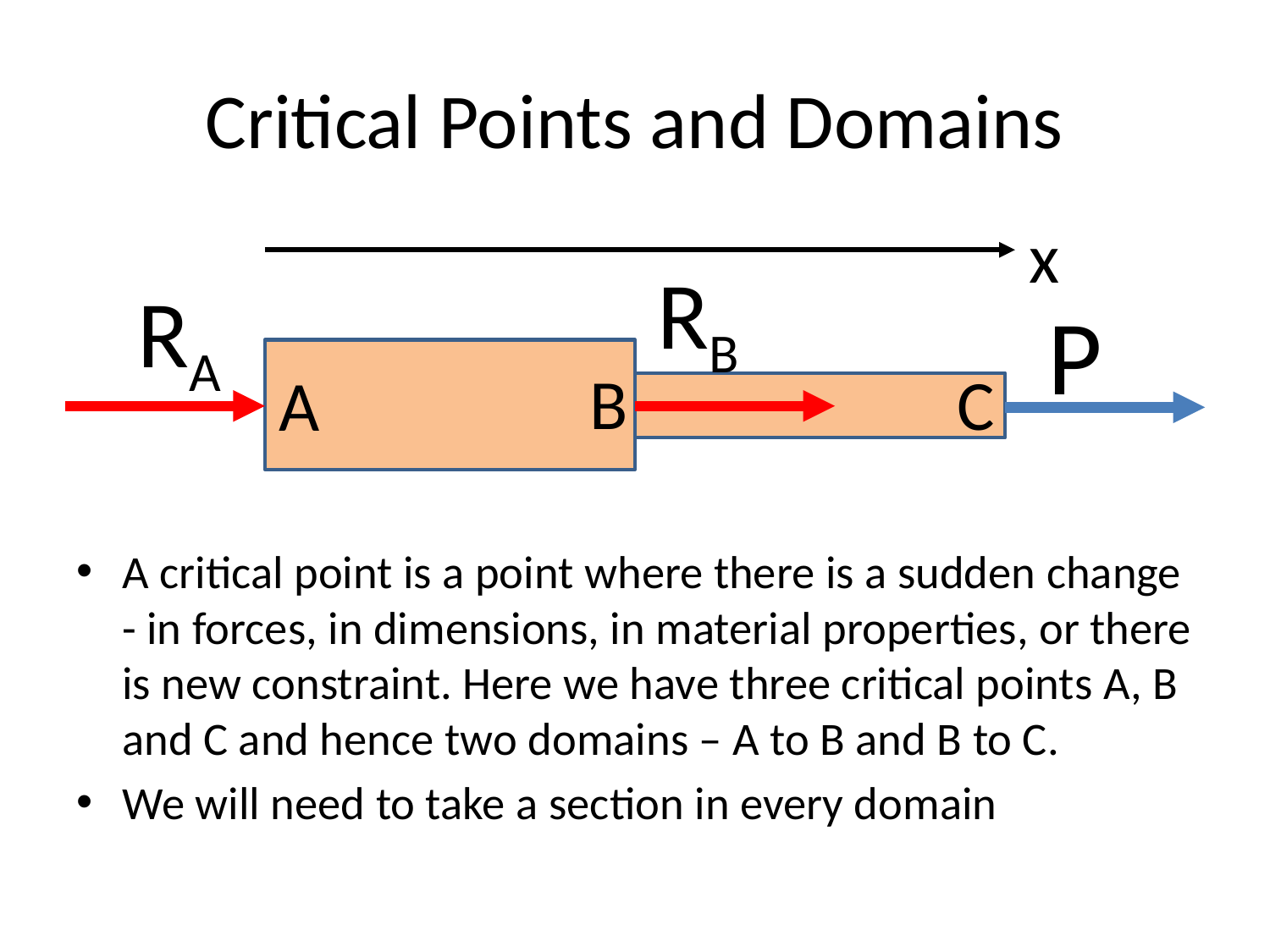

# Critical Points and Domains
x
RB
RA
P

B
C
A

A critical point is a point where there is a sudden change - in forces, in dimensions, in material properties, or there is new constraint. Here we have three critical points A, B and C and hence two domains – A to B and B to C.
We will need to take a section in every domain